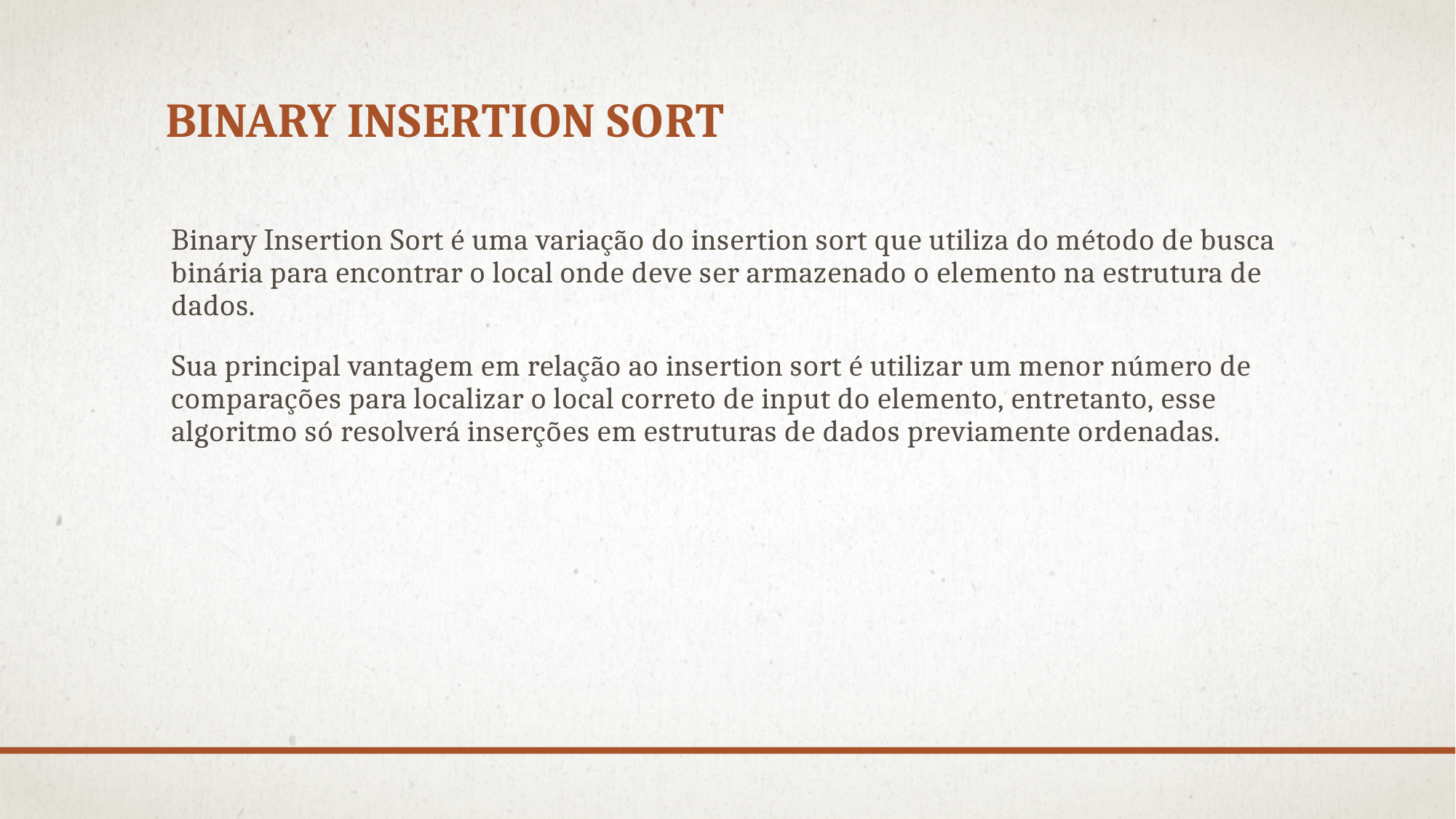

# BINARY inSERTION sORT
Binary Insertion Sort é uma variação do insertion sort que utiliza do método de busca binária para encontrar o local onde deve ser armazenado o elemento na estrutura de dados.
Sua principal vantagem em relação ao insertion sort é utilizar um menor número de comparações para localizar o local correto de input do elemento, entretanto, esse algoritmo só resolverá inserções em estruturas de dados previamente ordenadas.